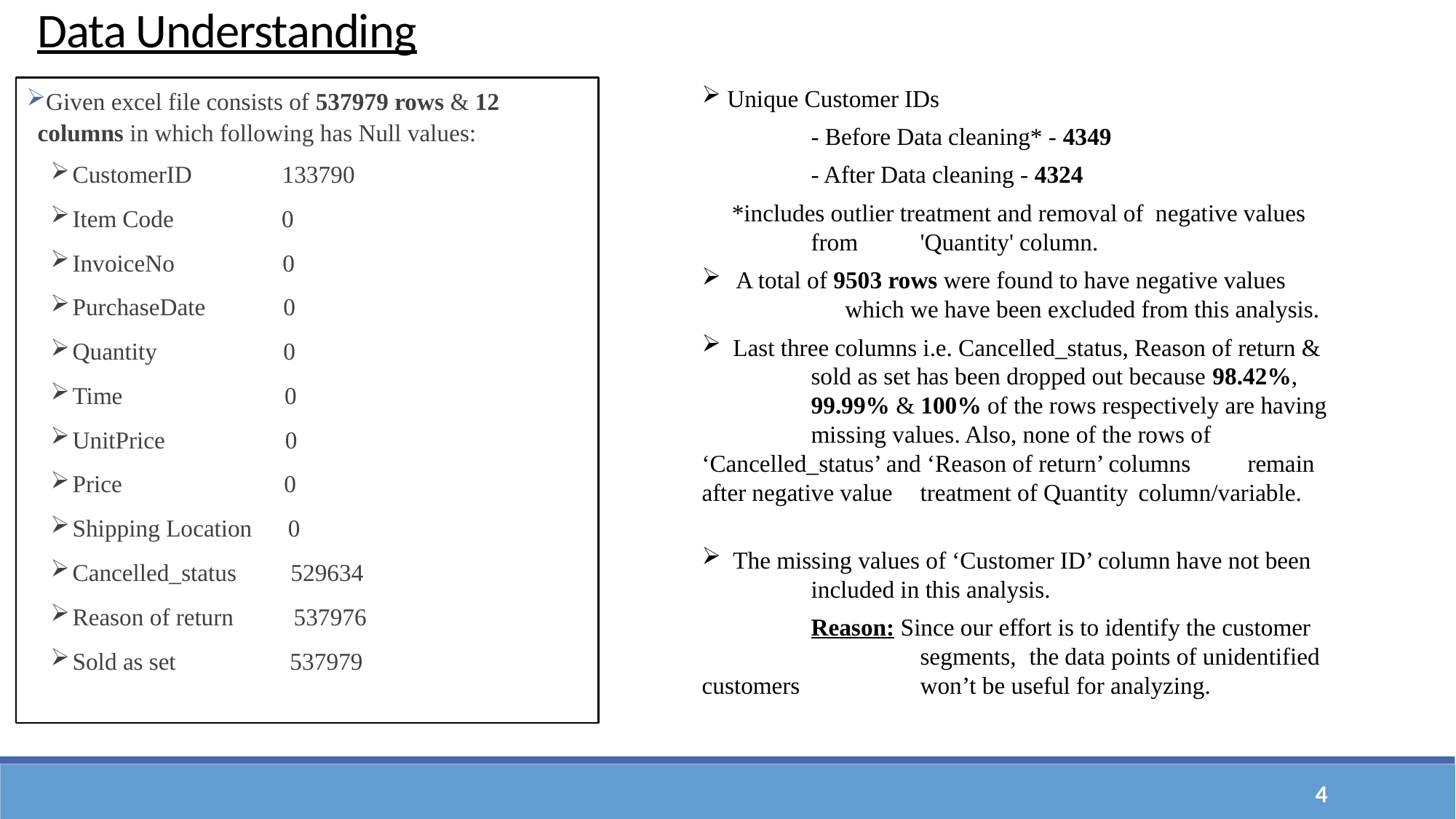

Data Understanding
Given excel file consists of 537979 rows & 12 columns in which following has Null values:
CustomerID               133790
Item Code                  0
InvoiceNo                  0
PurchaseDate             0
Quantity                     0
Time                           0
UnitPrice                    0
Price                           0
Shipping Location      0
Cancelled_status         529634
Reason of return          537976
Sold as set                   537979
 Unique Customer IDs
	- Before Data cleaning* - 4349
	- After Data cleaning - 4324
     *includes outlier treatment and removal of  negative values 	from 	'Quantity' column.
A total of 9503 rows were found to have negative values 	which we have been excluded from this analysis.
  Last three columns i.e. Cancelled_status, Reason of return & 	sold as set has been dropped out because 98.42%, 	99.99% & 100% of the rows respectively are having 	missing values. Also, none of the rows of  	‘Cancelled_status’ and ‘Reason of return’ columns 	remain after negative value 	treatment of Quantity 	column/variable.
  The missing values of ‘Customer ID’ column have not been 	included in this analysis.
	Reason: Since our effort is to identify the customer 		segments, 	the data points of unidentified customers 		won’t be useful for analyzing.
4